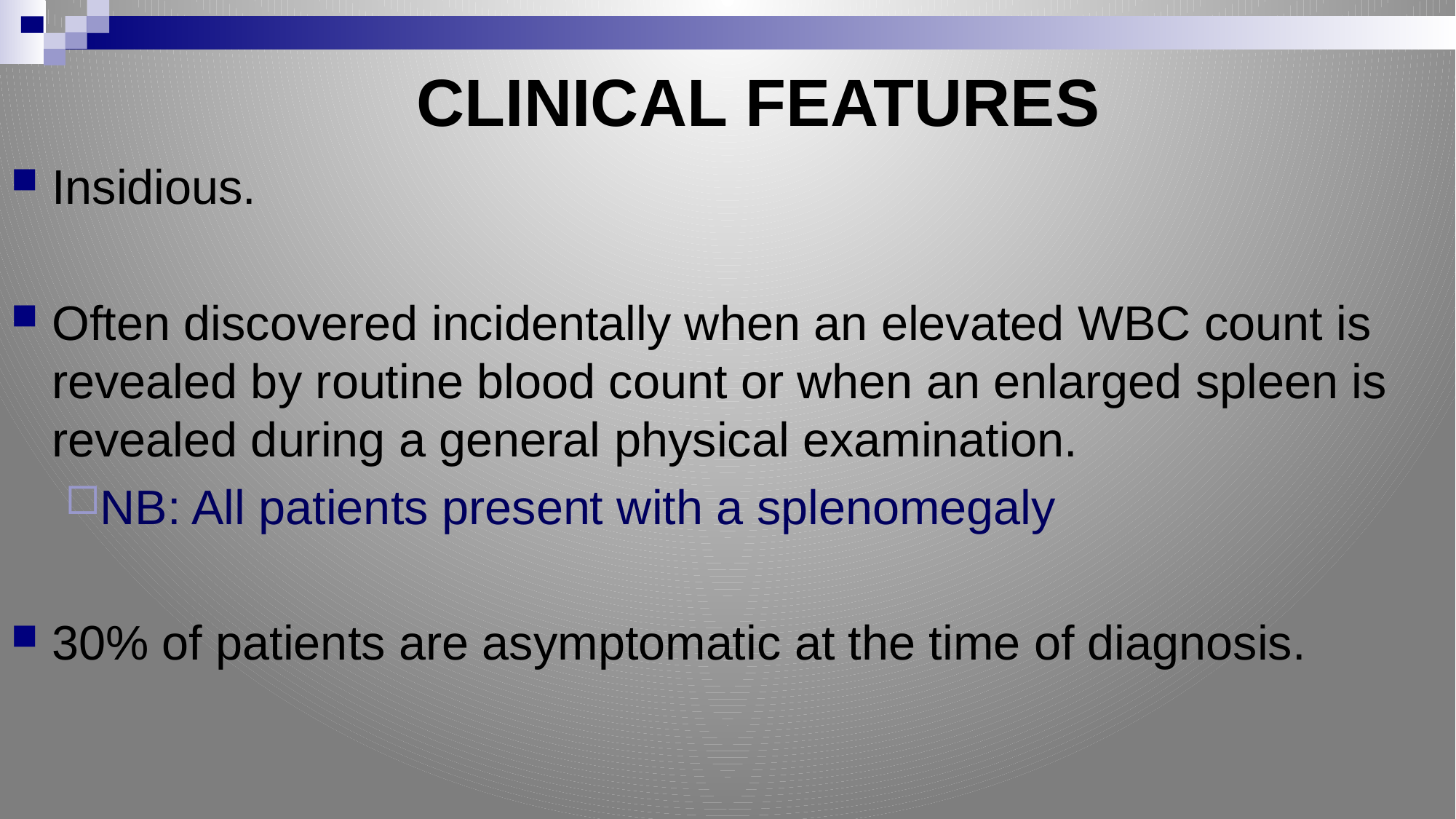

# CLINICAL FEATURES
Insidious.

Often discovered incidentally when an elevated WBC count is revealed by routine blood count or when an enlarged spleen is revealed during a general physical examination.
NB: All patients present with a splenomegaly

30% of patients are asymptomatic at the time of diagnosis.